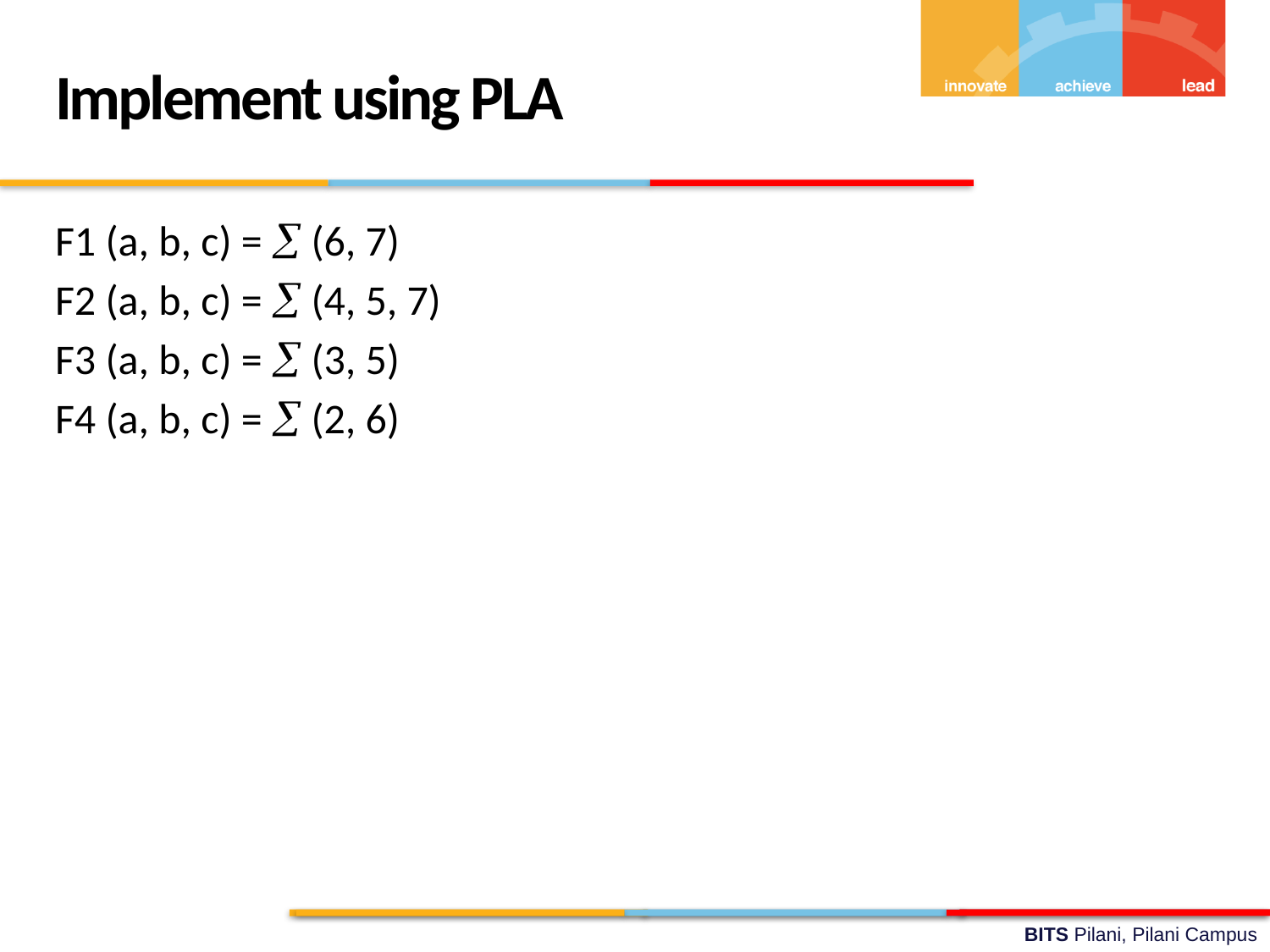

Implement using PLA
F1 (a, b, c) = ∑ (6, 7)
F2 (a, b, c) = ∑ (4, 5, 7)
F3 (a, b, c) = ∑ (3, 5)
F4 (a, b, c) = ∑ (2, 6)